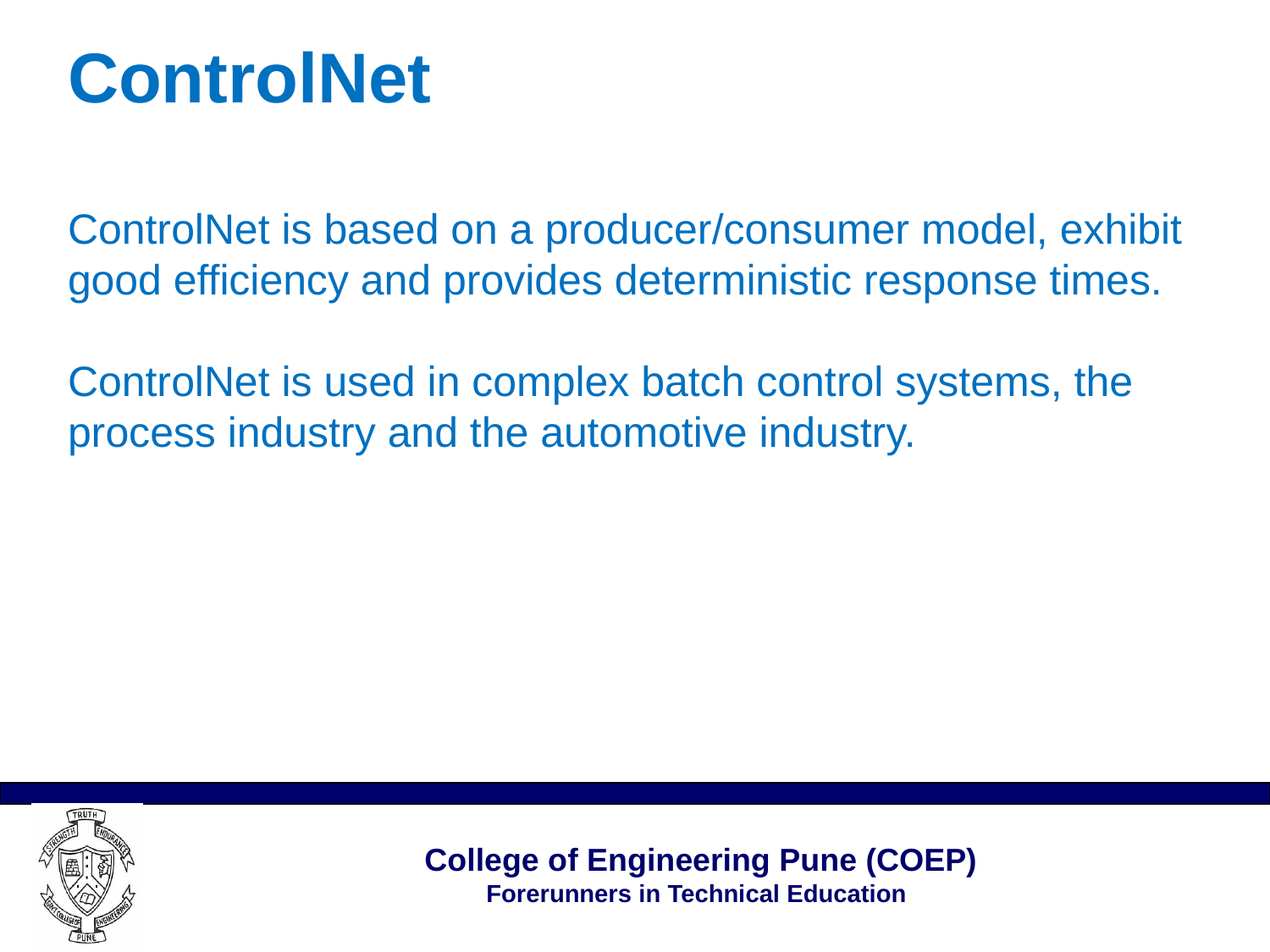

# ControlNet ControlNet is based on a producer/consumer model, exhibit good efficiency and provides deterministic response times. ControlNet is used in complex batch control systems, the process industry and the automotive industry.